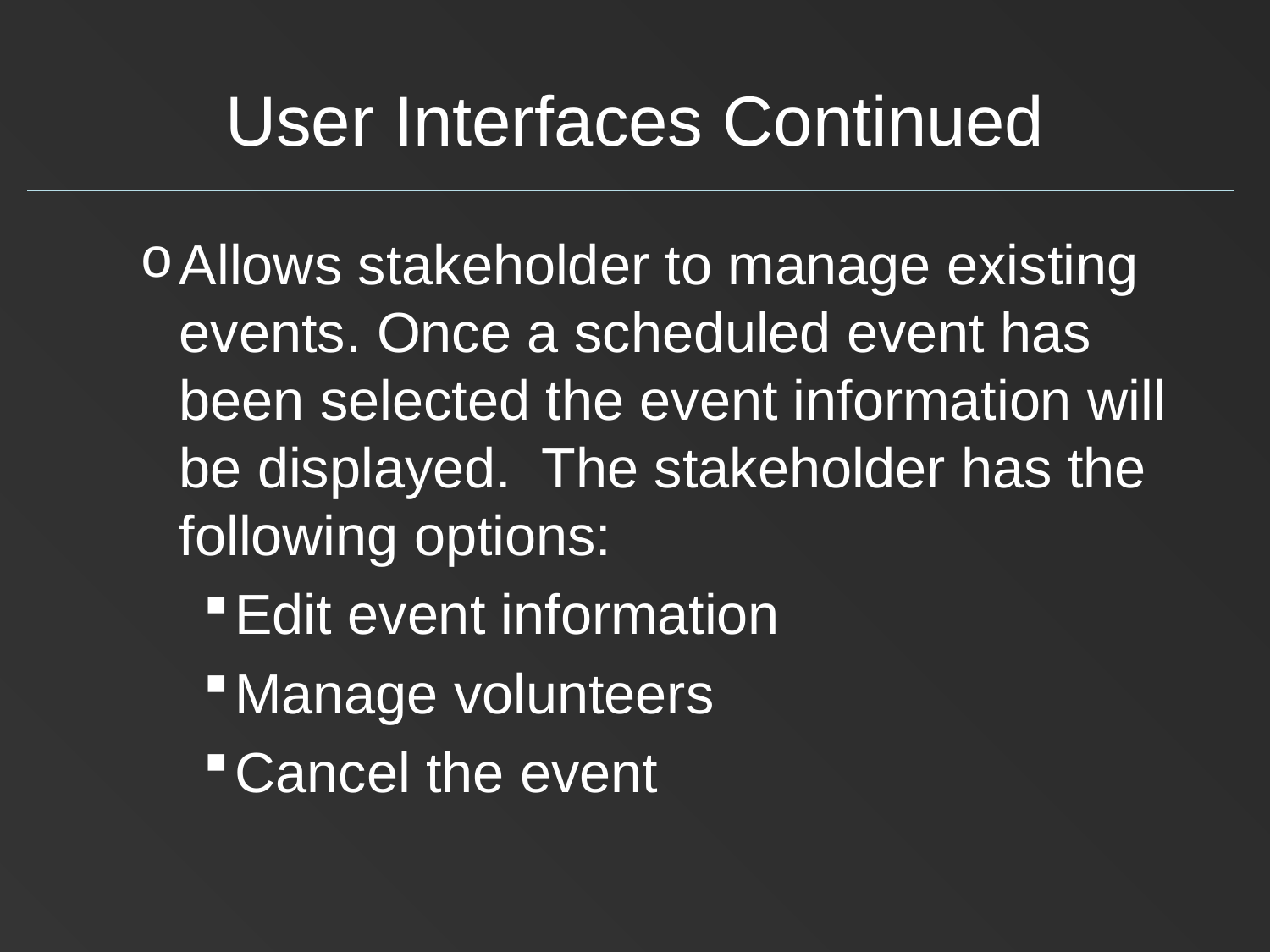

# User Interfaces Continued
Allows stakeholder to manage existing events. Once a scheduled event has been selected the event information will be displayed.  The stakeholder has the following options:
Edit event information
Manage volunteers
Cancel the event